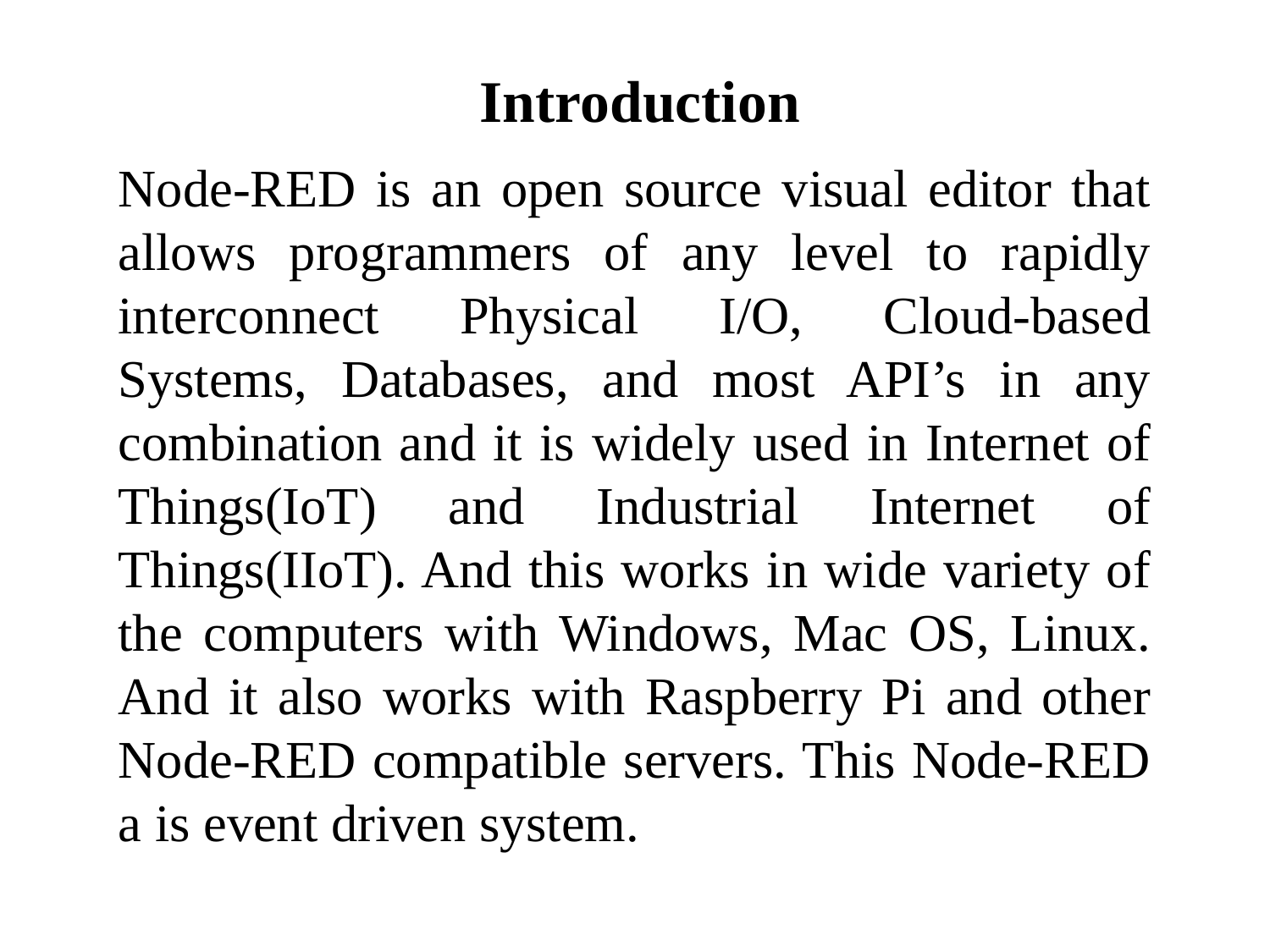

Introduction
Node-RED is an open source visual editor that allows programmers of any level to rapidly interconnect Physical I/O, Cloud-based Systems, Databases, and most API’s in any combination and it is widely used in Internet of Things(IoT) and Industrial Internet of Things(IIoT). And this works in wide variety of the computers with Windows, Mac OS, Linux. And it also works with Raspberry Pi and other Node-RED compatible servers. This Node-RED a is event driven system.